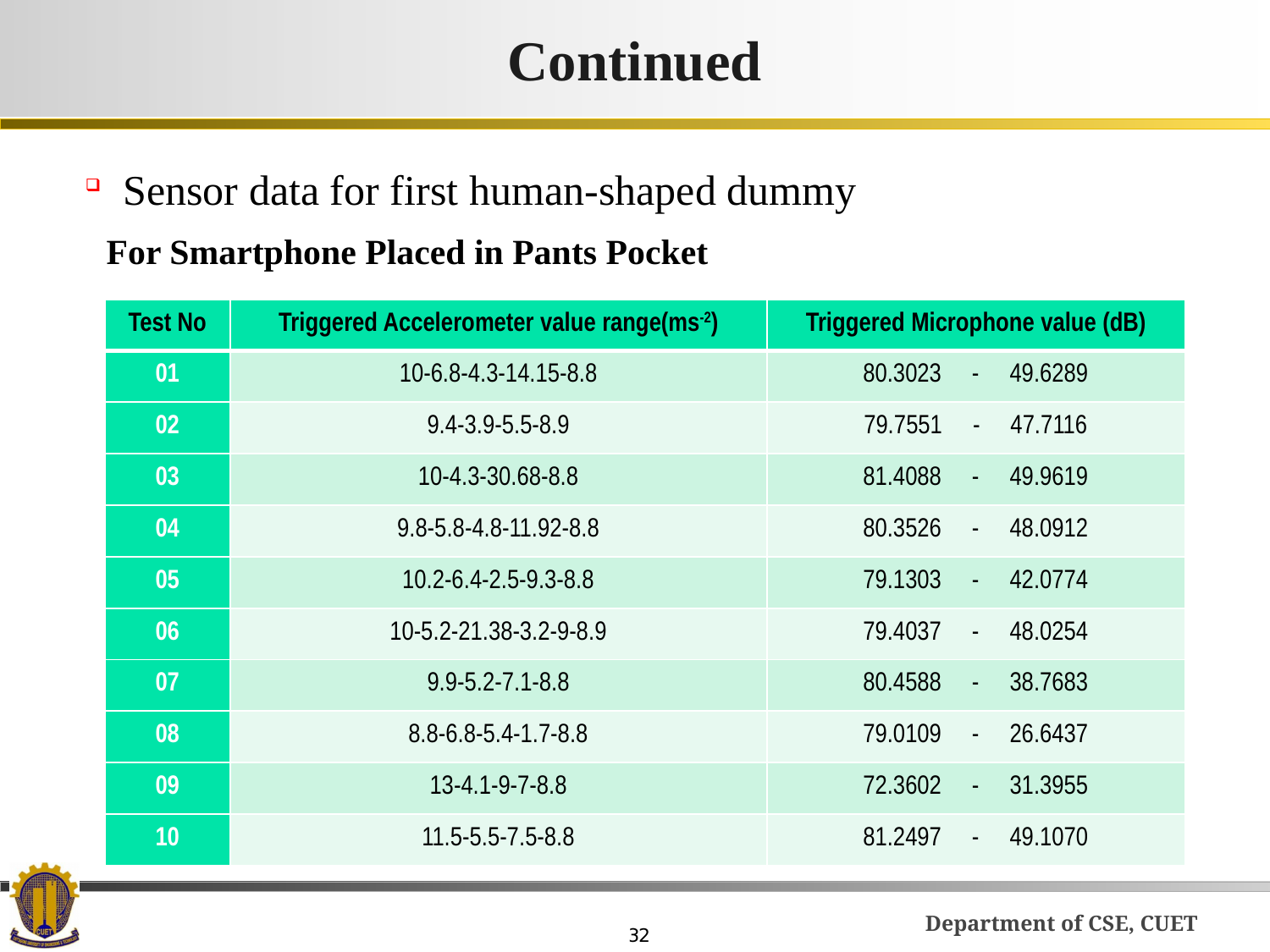

# Continued
 Sensor data for first human-shaped dummy
  For Smartphone Placed in Pants Pocket

| Test No | Triggered Accelerometer value range(ms-2) | Triggered Microphone value (dB) |
| --- | --- | --- |
| 01 | 10-6.8-4.3-14.15-8.8 | 80.3023 - 49.6289 |
| 02 | 9.4-3.9-5.5-8.9 | 79.7551 - 47.7116 |
| 03 | 10-4.3-30.68-8.8 | 81.4088 - 49.9619 |
| 04 | 9.8-5.8-4.8-11.92-8.8 | 80.3526 - 48.0912 |
| 05 | 10.2-6.4-2.5-9.3-8.8 | 79.1303 - 42.0774 |
| 06 | 10-5.2-21.38-3.2-9-8.9 | 79.4037 - 48.0254 |
| 07 | 9.9-5.2-7.1-8.8 | 80.4588 - 38.7683 |
| 08 | 8.8-6.8-5.4-1.7-8.8 | 79.0109 - 26.6437 |
| 09 | 13-4.1-9-7-8.8 | 72.3602 - 31.3955 |
| 10 | 11.5-5.5-7.5-8.8 | 81.2497 - 49.1070 |